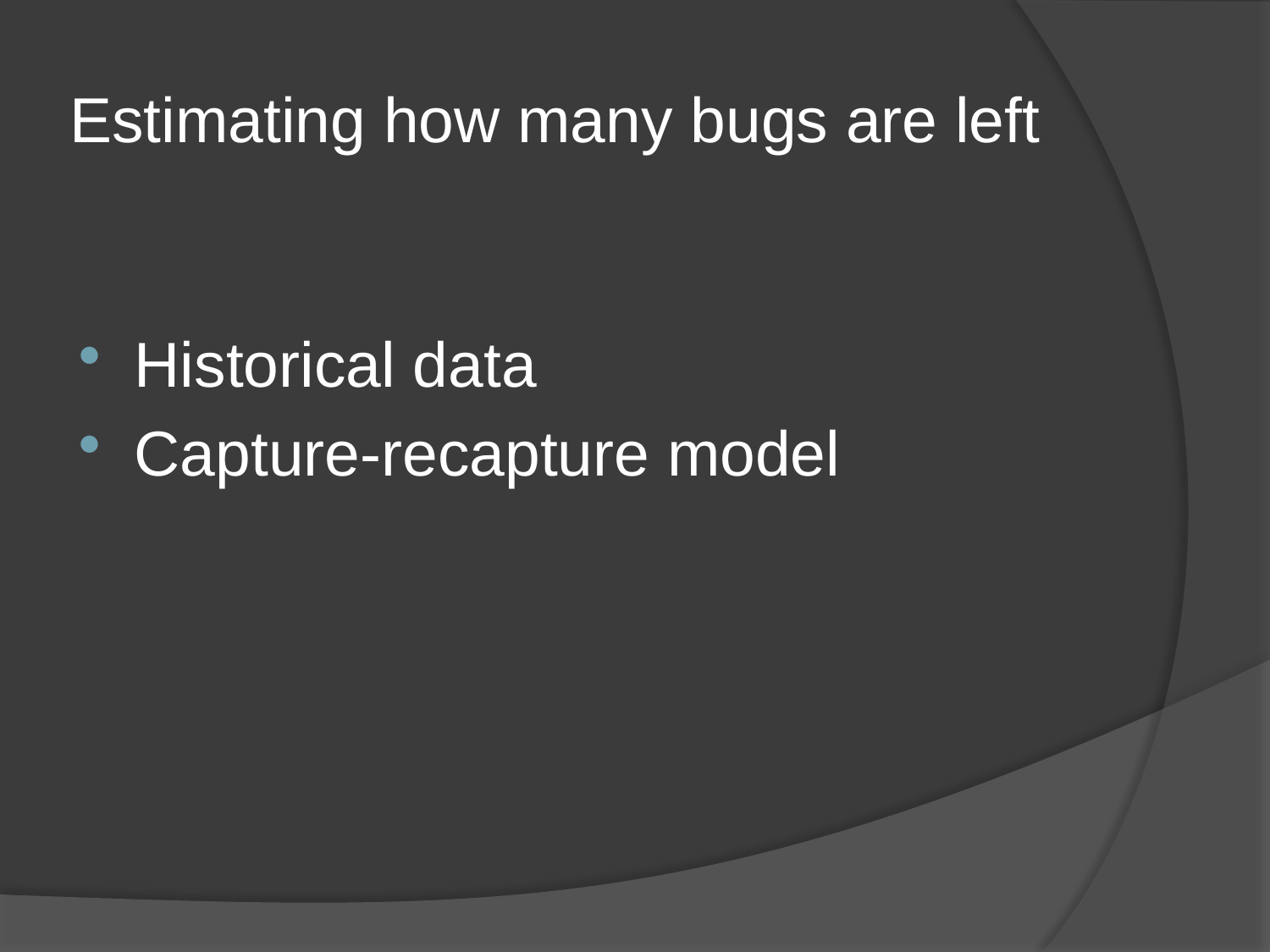

# Estimating how many bugs are left
Historical data
Capture-recapture model